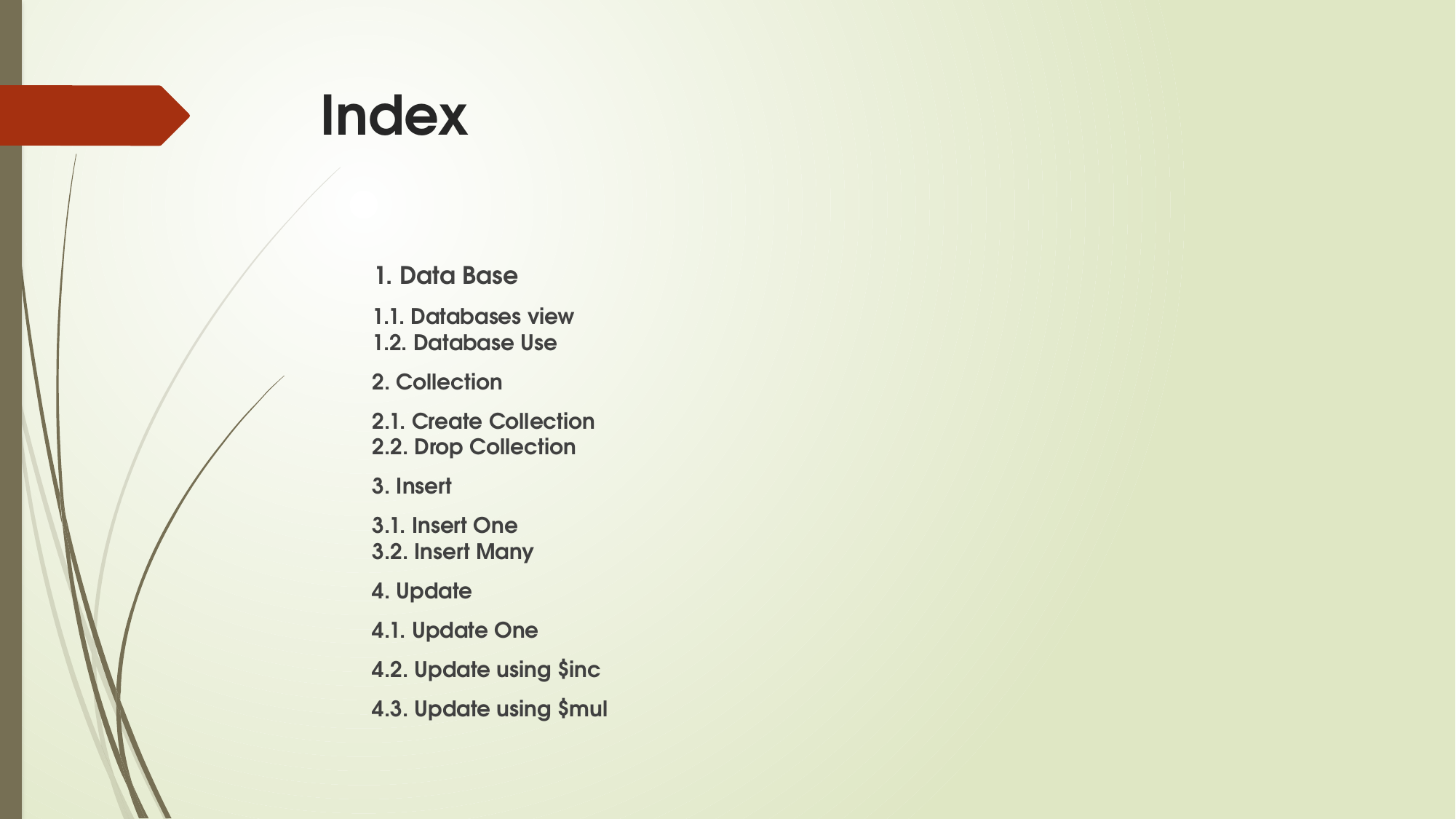

# Index
        1. Data Base
	1.1. Databases view
	1.2. Database Use
2. Collection
	2.1. Create Collection
	2.2. Drop Collection
3. Insert
	3.1. Insert One
	3.2. Insert Many
4. Update
	4.1. Update One
	4.2. Update using $inc
	4.3. Update using $mul